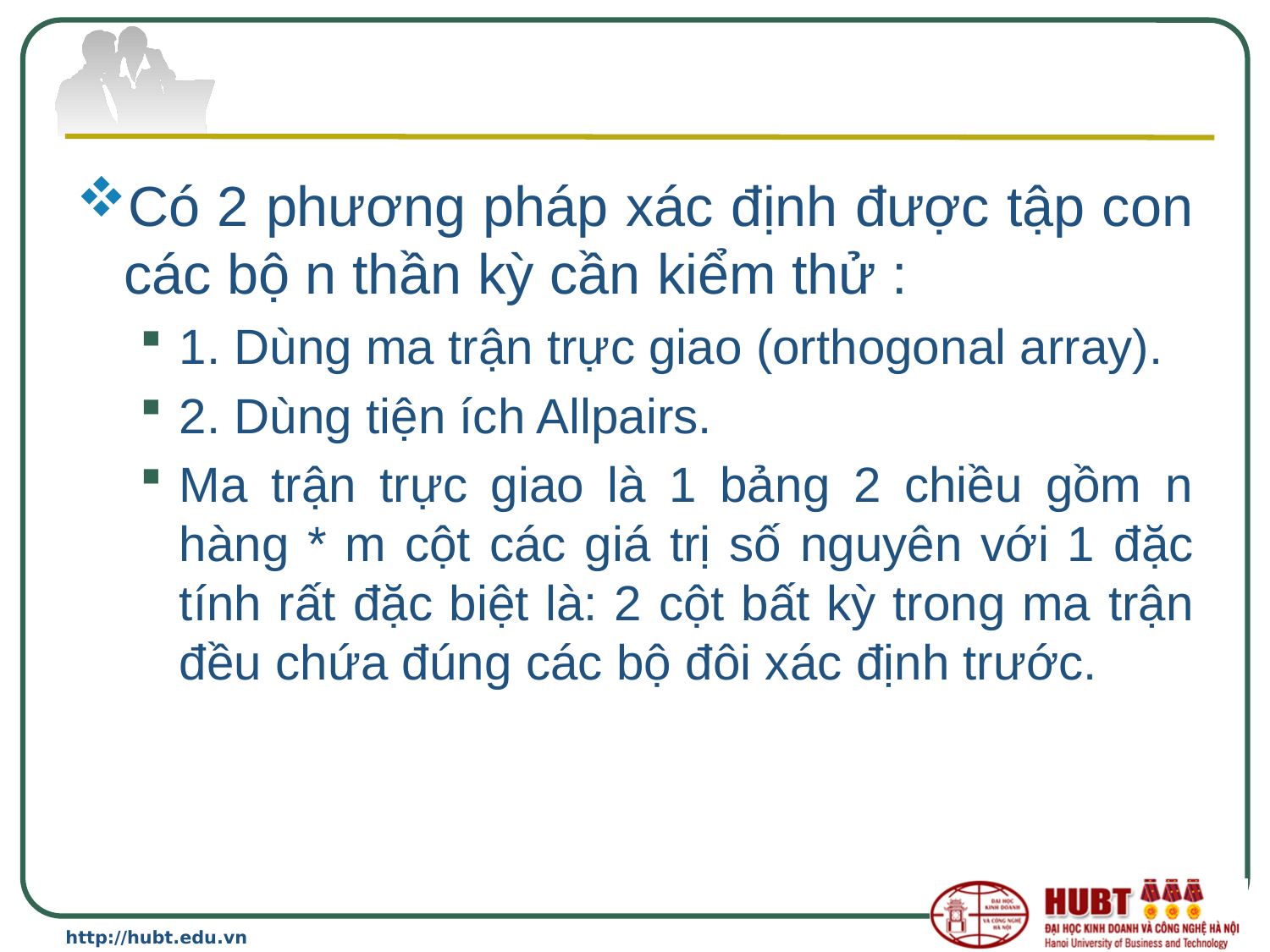

#
Có 2 phương pháp xác định được tập con các bộ n thần kỳ cần kiểm thử :
1. Dùng ma trận trực giao (orthogonal array).
2. Dùng tiện ích Allpairs.
Ma trận trực giao là 1 bảng 2 chiều gồm n hàng * m cột các giá trị số nguyên với 1 đặc tính rất đặc biệt là: 2 cột bất kỳ trong ma trận đều chứa đúng các bộ đôi xác định trước.
http://hubt.edu.vn